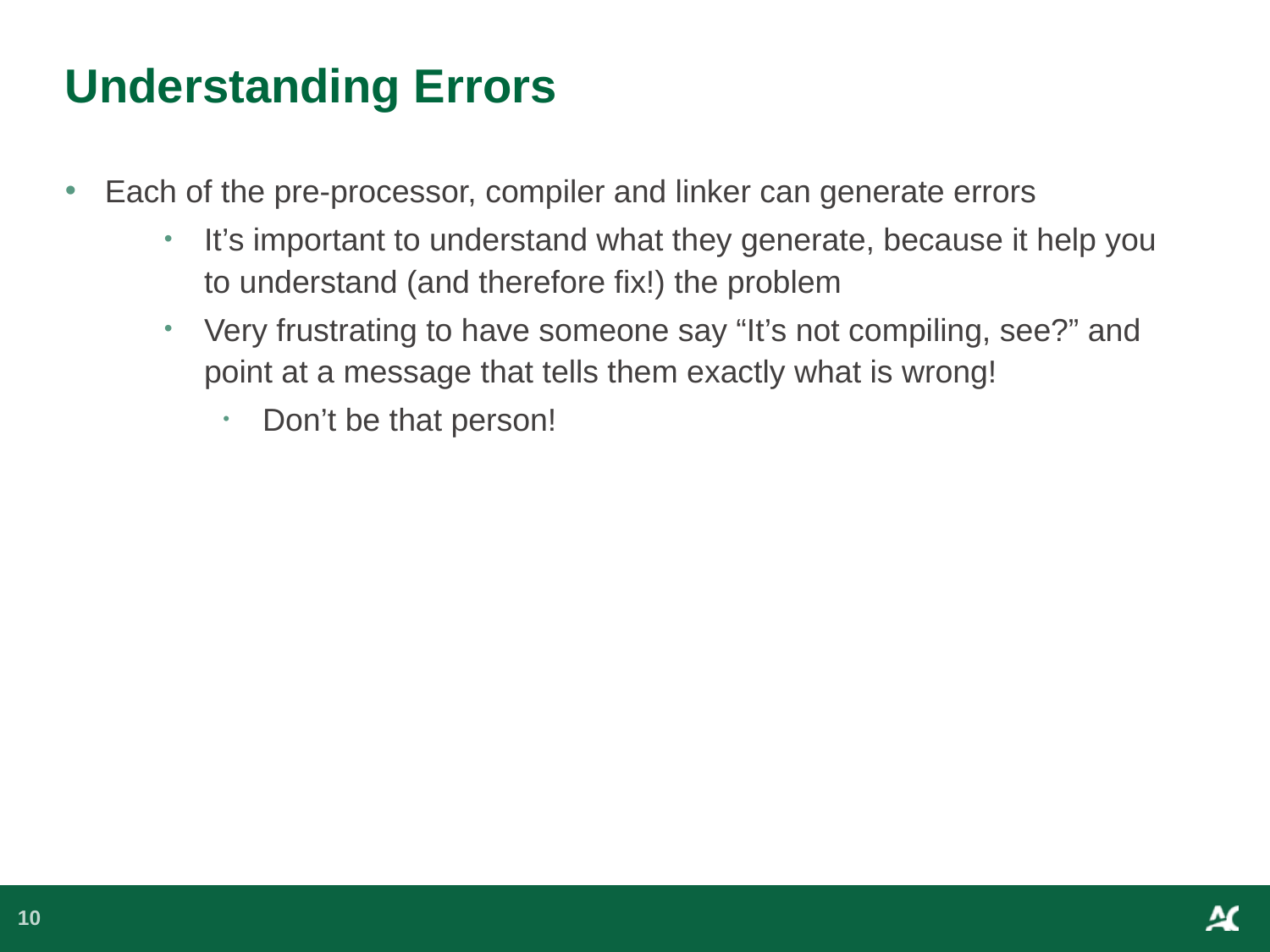

# Understanding Errors
Each of the pre-processor, compiler and linker can generate errors
It’s important to understand what they generate, because it help you to understand (and therefore fix!) the problem
Very frustrating to have someone say “It’s not compiling, see?” and point at a message that tells them exactly what is wrong!
Don’t be that person!
10